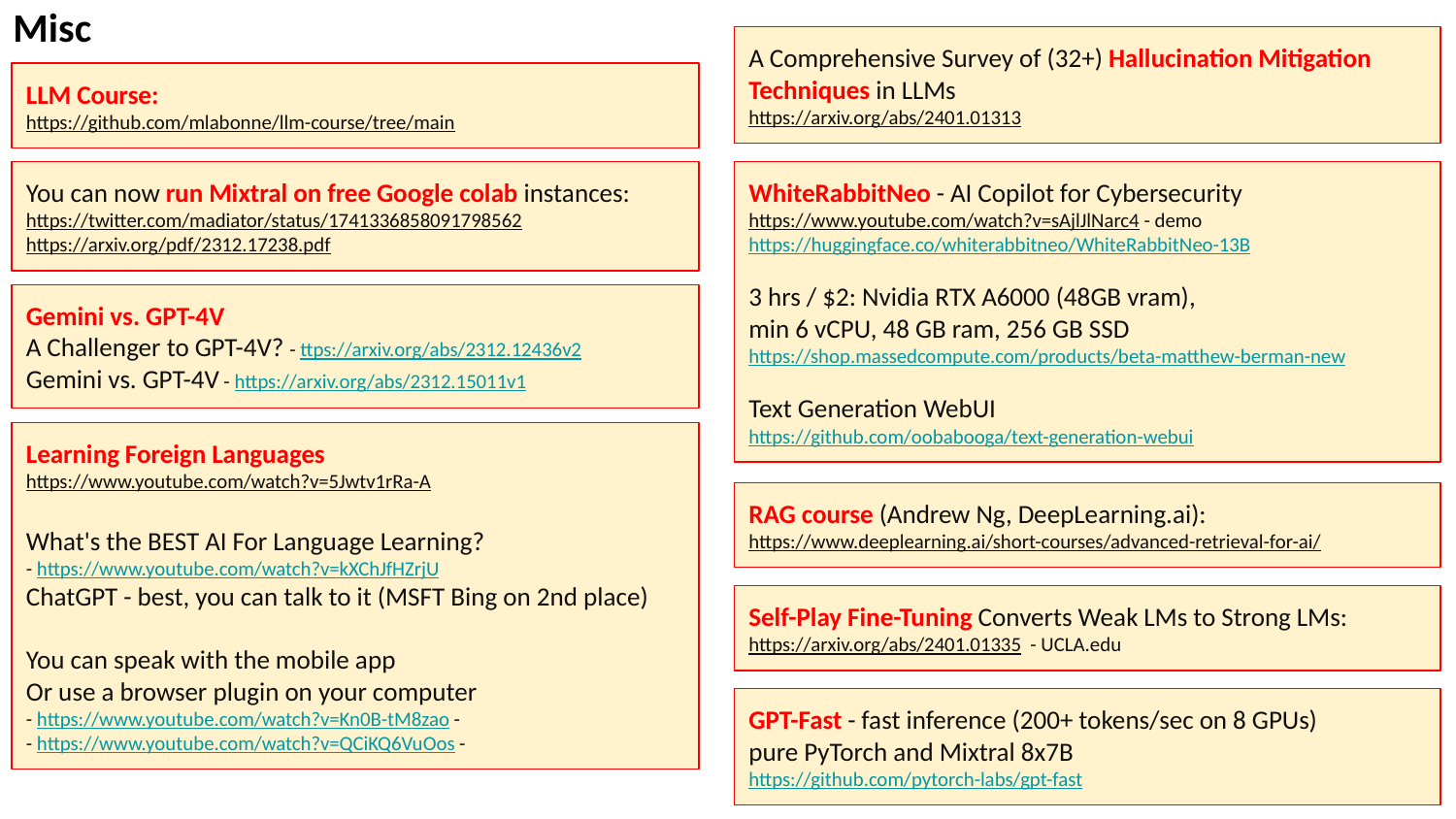

Misc
A Comprehensive Survey of (32+) Hallucination Mitigation Techniques in LLMs
https://arxiv.org/abs/2401.01313
LLM Course:
https://github.com/mlabonne/llm-course/tree/main
WhiteRabbitNeo - AI Copilot for Cybersecurity
https://www.youtube.com/watch?v=sAjlJlNarc4 - demo
https://huggingface.co/whiterabbitneo/WhiteRabbitNeo-13B

3 hrs / $2: Nvidia RTX A6000 (48GB vram),
min 6 vCPU, 48 GB ram, 256 GB SSD
https://shop.massedcompute.com/products/beta-matthew-berman-new

Text Generation WebUI
https://github.com/oobabooga/text-generation-webui
You can now run Mixtral on free Google colab instances:
https://twitter.com/madiator/status/1741336858091798562
https://arxiv.org/pdf/2312.17238.pdf
Gemini vs. GPT-4V
A Challenger to GPT-4V? - ttps://arxiv.org/abs/2312.12436v2
Gemini vs. GPT-4V - https://arxiv.org/abs/2312.15011v1
Learning Foreign Languages
https://www.youtube.com/watch?v=5Jwtv1rRa-A

What's the BEST AI For Language Learning?
- https://www.youtube.com/watch?v=kXChJfHZrjU
ChatGPT - best, you can talk to it (MSFT Bing on 2nd place)

You can speak with the mobile app
Or use a browser plugin on your computer
- https://www.youtube.com/watch?v=Kn0B-tM8zao -
- https://www.youtube.com/watch?v=QCiKQ6VuOos -
RAG course (Andrew Ng, DeepLearning.ai):
https://www.deeplearning.ai/short-courses/advanced-retrieval-for-ai/
Self-Play Fine-Tuning Converts Weak LMs to Strong LMs:
https://arxiv.org/abs/2401.01335  - UCLA.edu
GPT-Fast - fast inference (200+ tokens/sec on 8 GPUs)
pure PyTorch and Mixtral 8x7B
https://github.com/pytorch-labs/gpt-fast